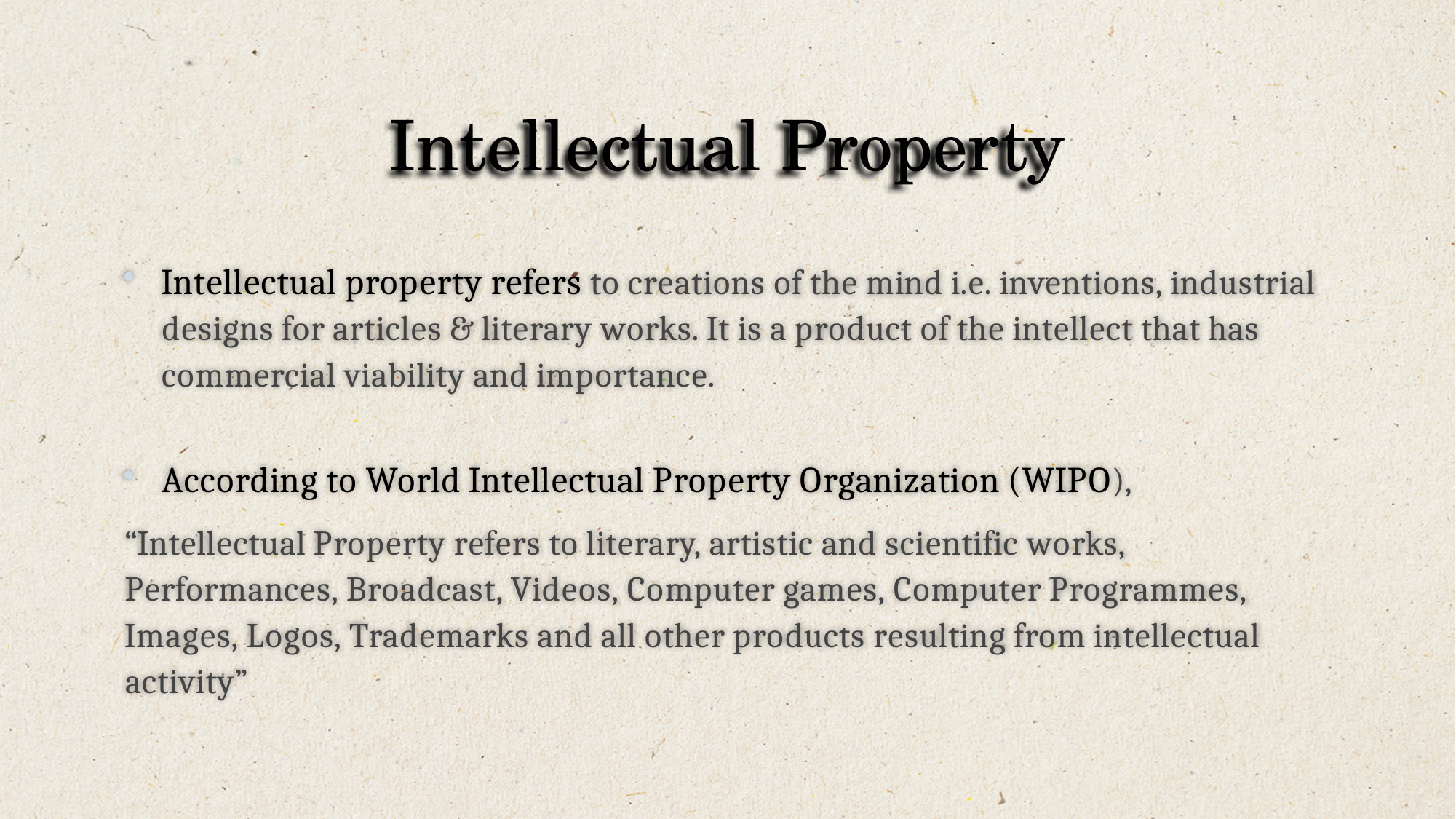

# Intellectual Property
Intellectual property refers to creations of the mind i.e. inventions, industrial designs for articles & literary works. It is a product of the intellect that has commercial viability and importance.
According to World Intellectual Property Organization (WIPO),
“Intellectual Property refers to literary, artistic and scientific works, Performances, Broadcast, Videos, Computer games, Computer Programmes, Images, Logos, Trademarks and all other products resulting from intellectual activity”